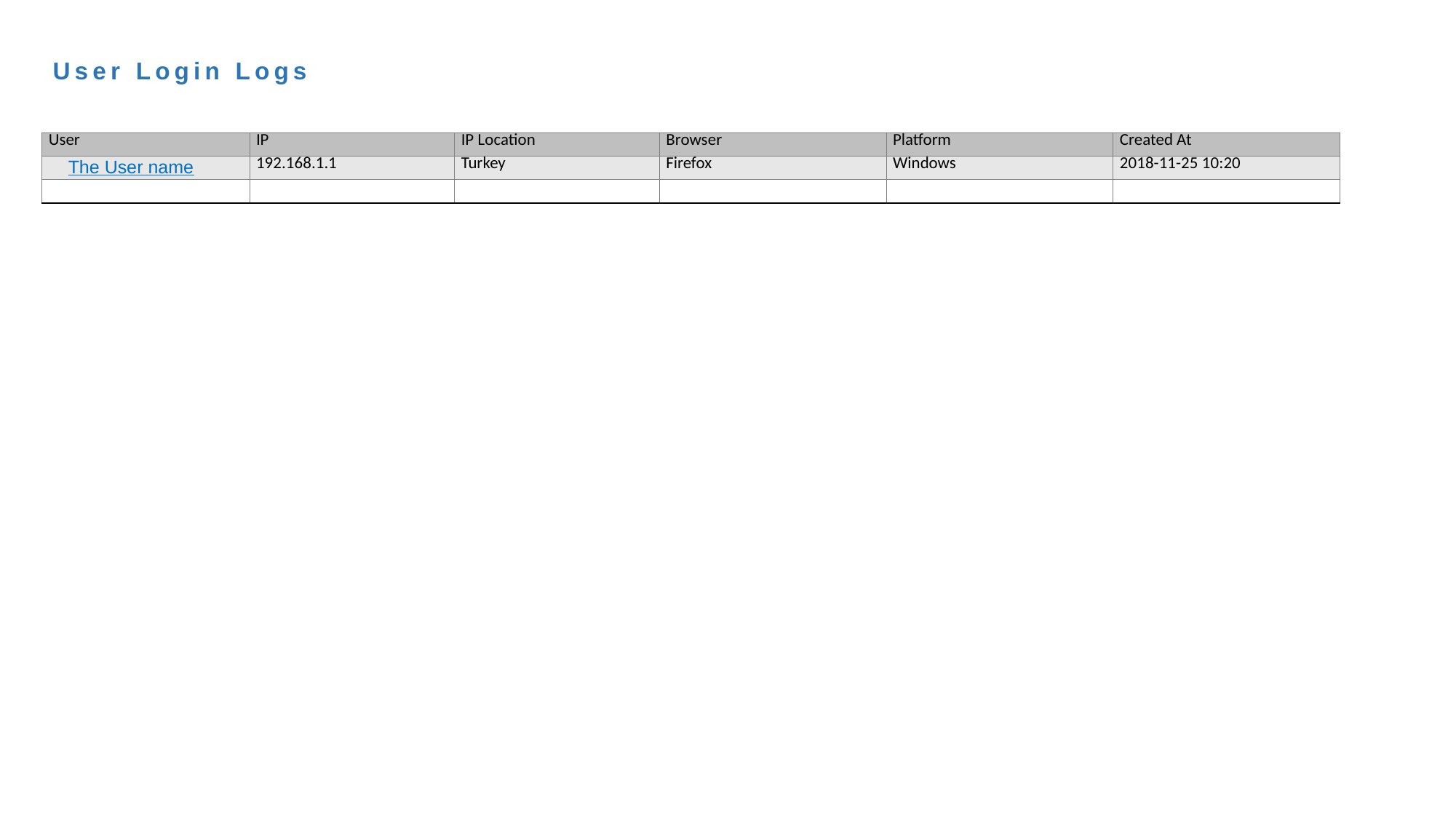

User Login Logs
| User | IP | IP Location | Browser | Platform | Created At |
| --- | --- | --- | --- | --- | --- |
|  | 192.168.1.1 | Turkey | Firefox | Windows | 2018-11-25 10:20 |
|  |  |  |  |  |  |
The User name